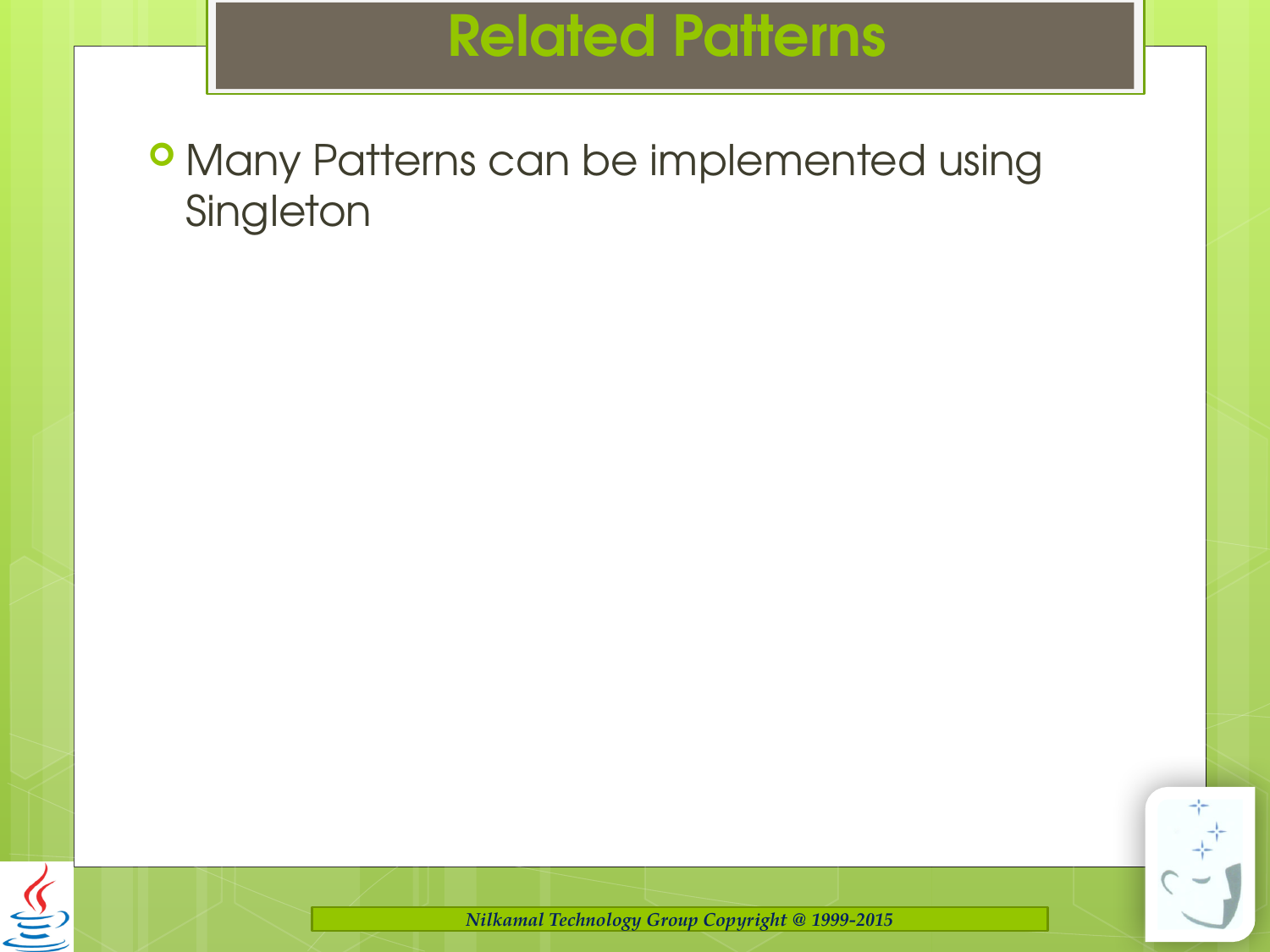

# Related Patterns
Many Patterns can be implemented using Singleton